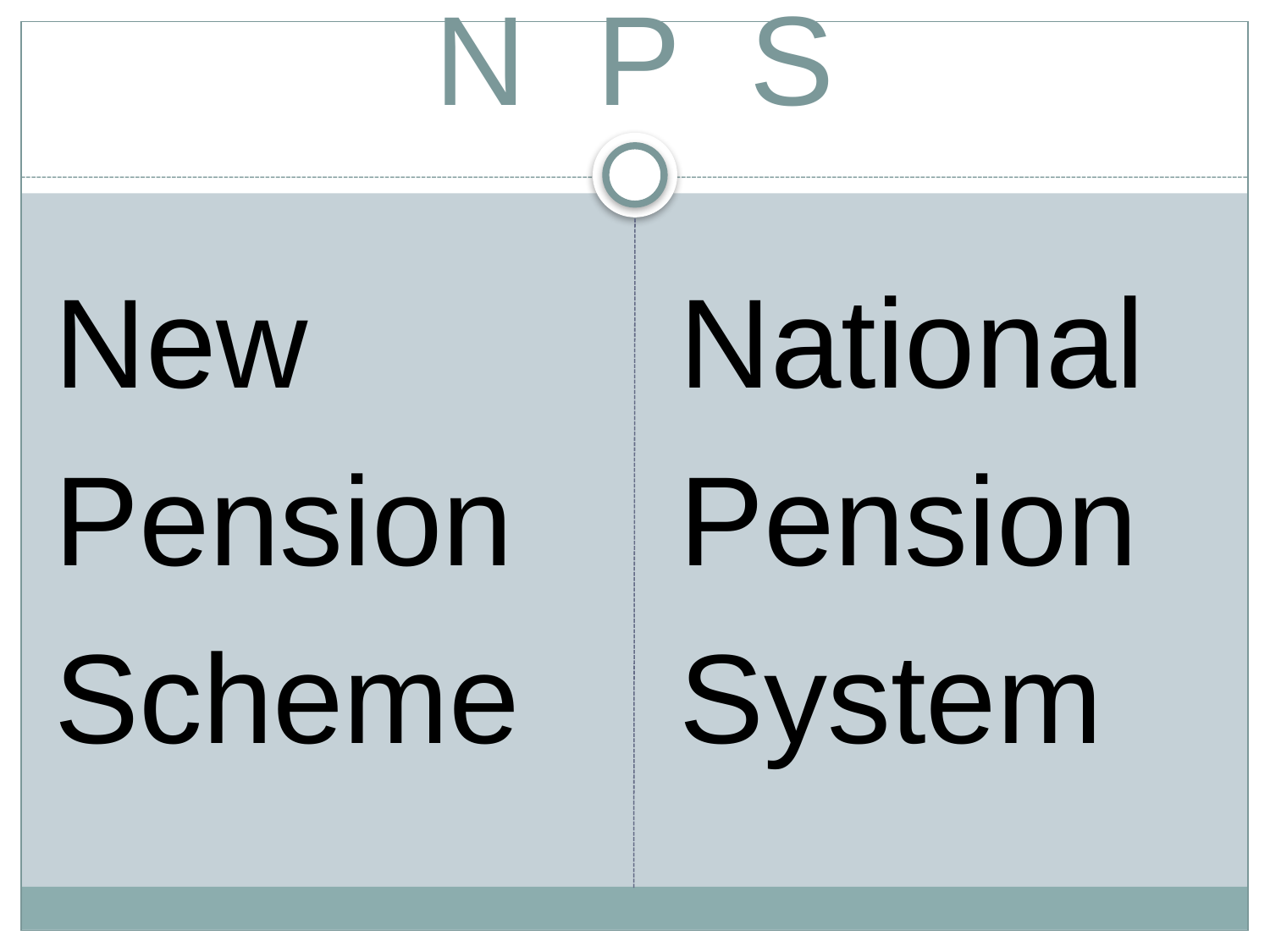

# N  P  S
New
Pension
Scheme
National
Pension
System